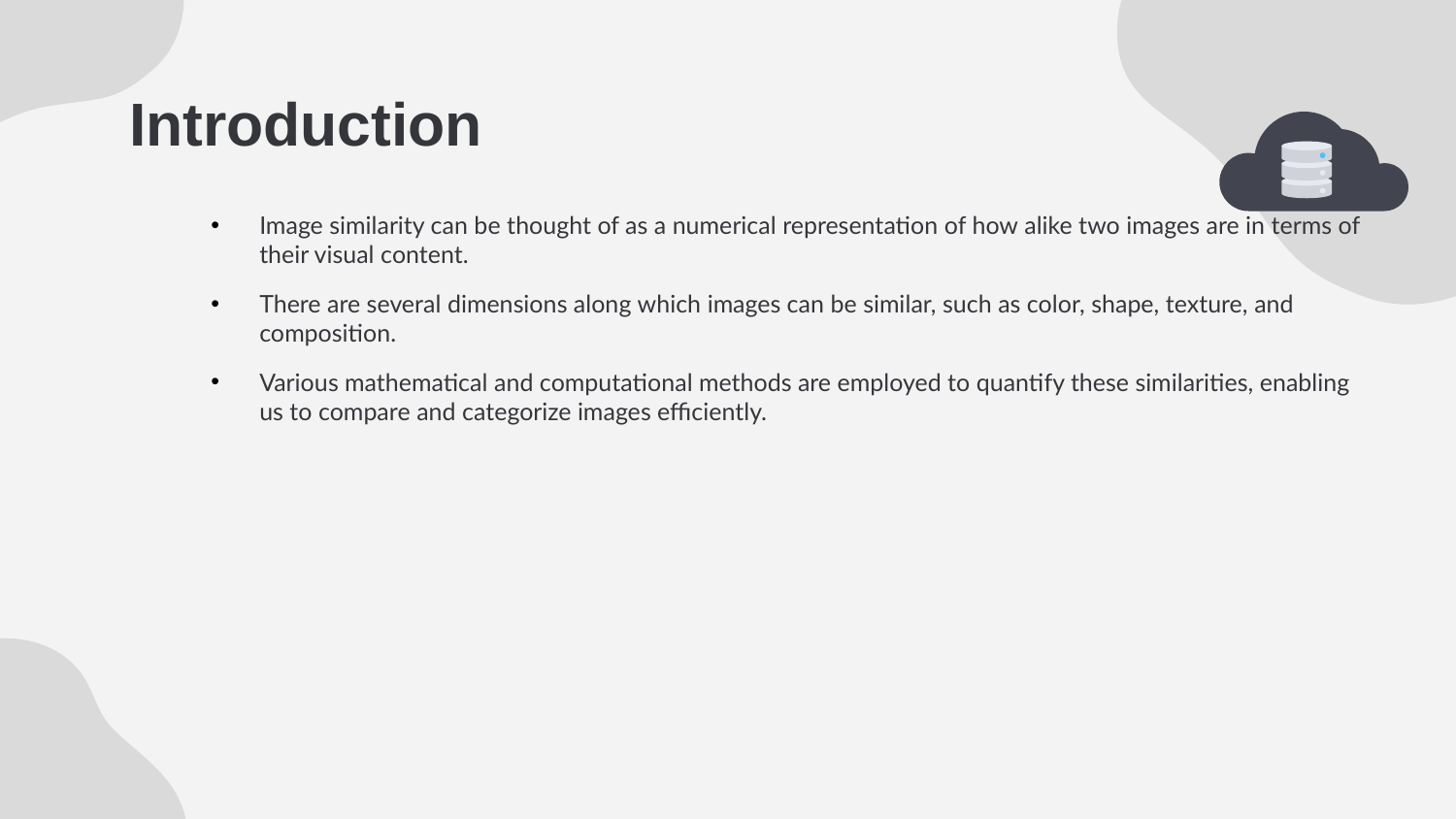

# Introduction

Image similarity can be thought of as a numerical representation of how alike two images are in terms of their visual content.
There are several dimensions along which images can be similar, such as color, shape, texture, and composition.
Various mathematical and computational methods are employed to quantify these similarities, enabling us to compare and categorize images efficiently.